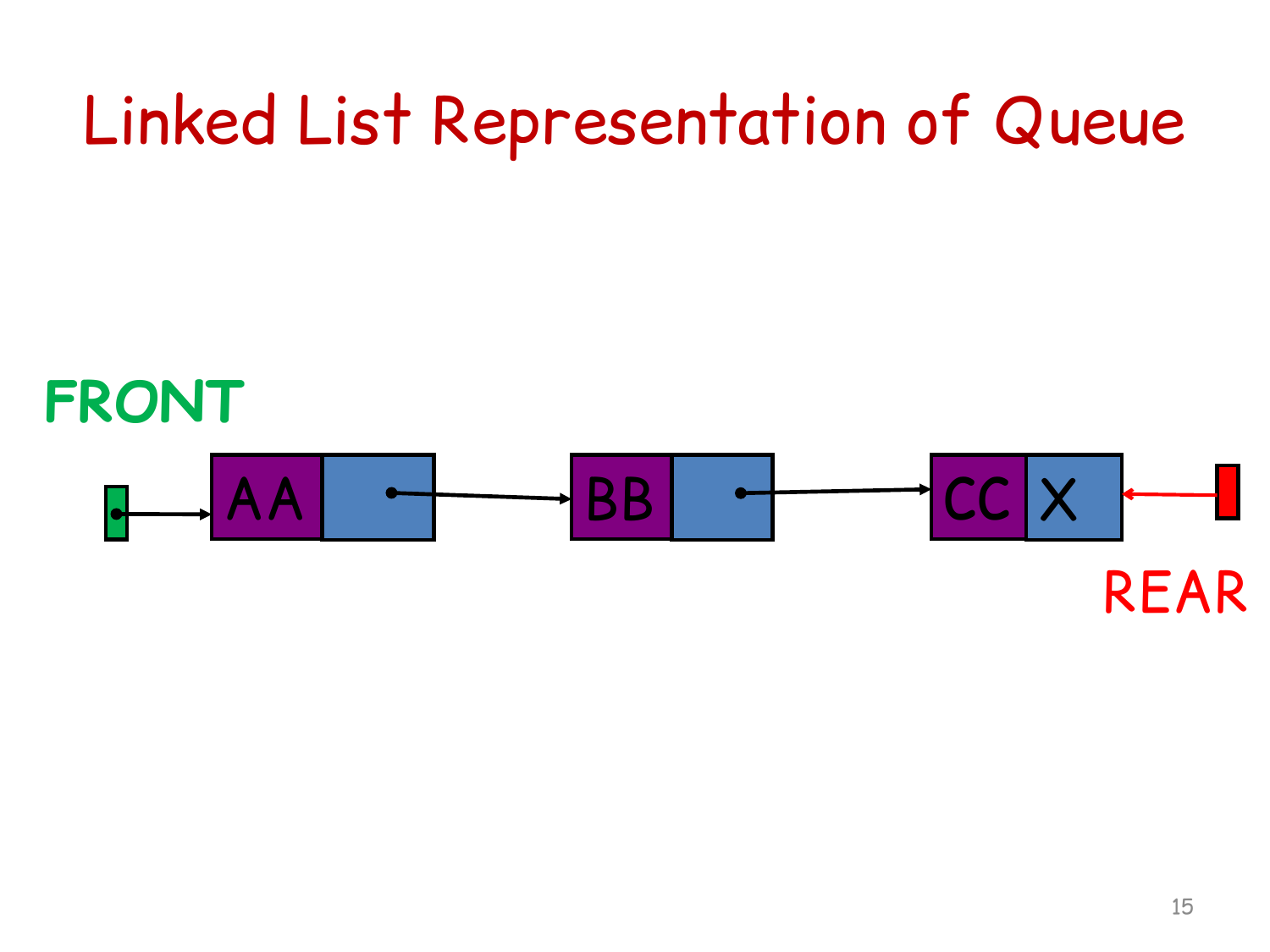

# Linked List Representation of Queue
FRONT
AA

BB

CC
X

REAR
15